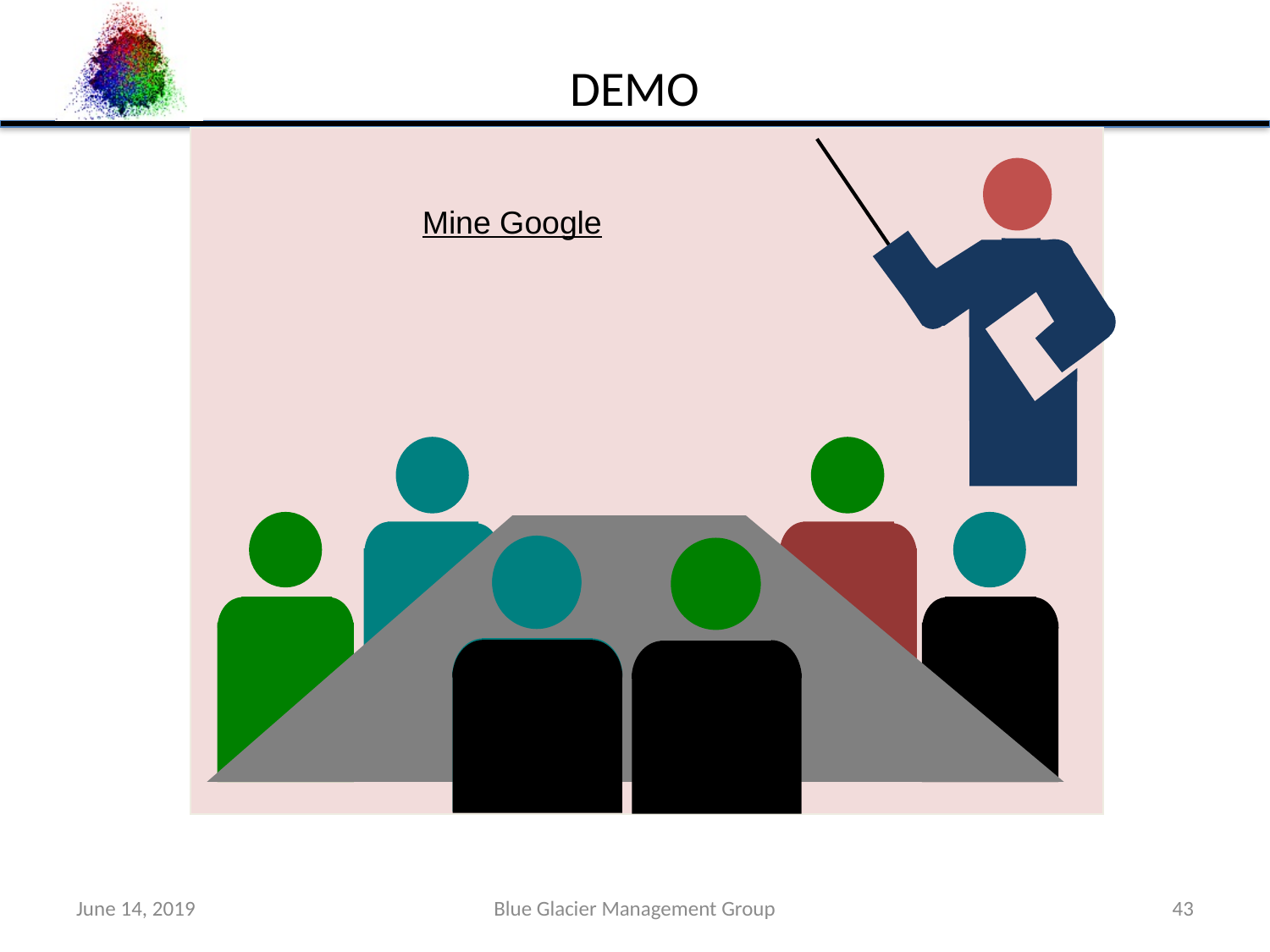

DEmo

Mine Google

June 14, 2019
Blue Glacier Management Group
43